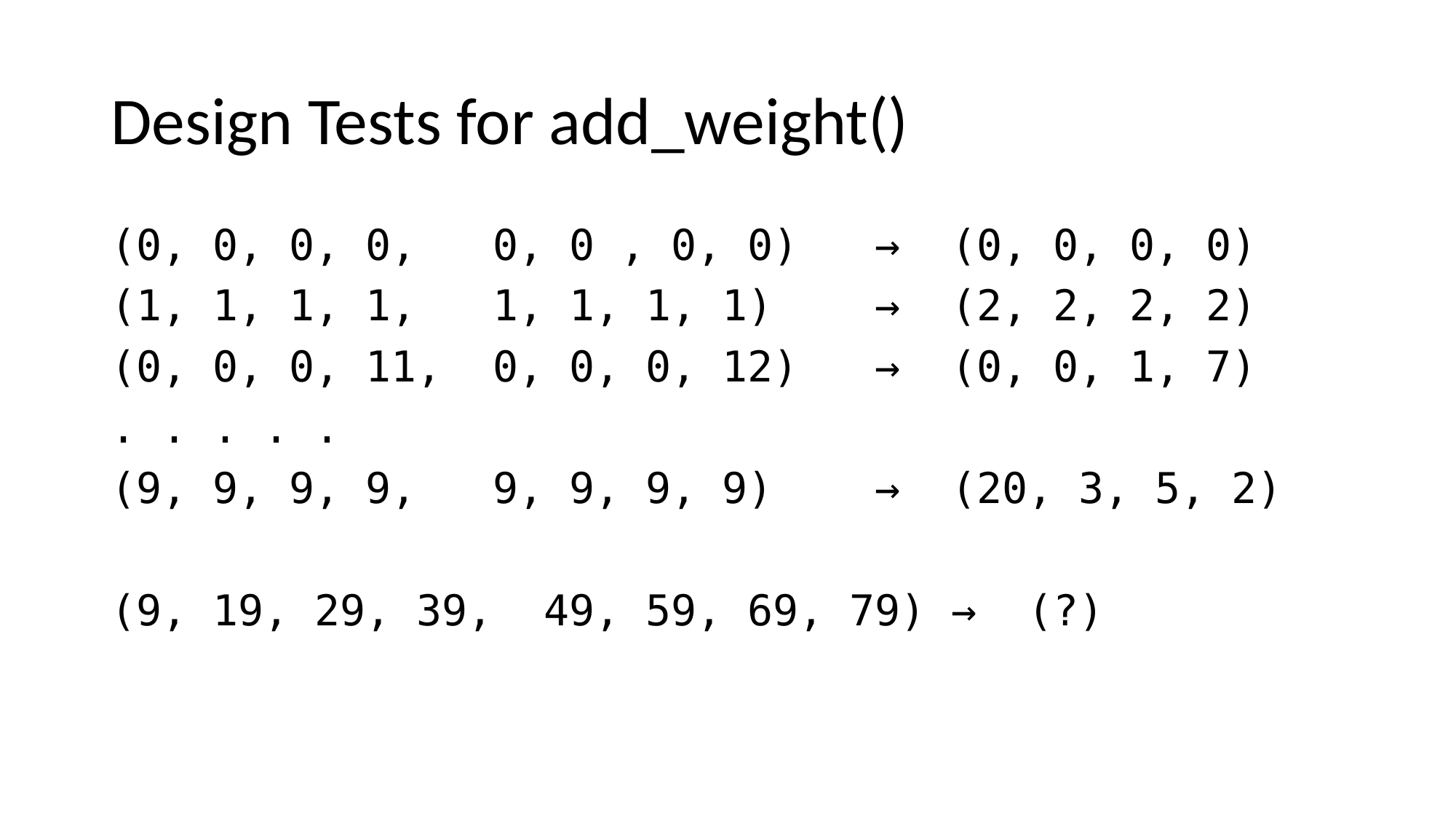

# Design Tests for add_weight()
(0, 0, 0, 0,   0, 0 , 0, 0) 	→  (0, 0, 0, 0)
(1, 1, 1, 1,   1, 1, 1, 1)	→  (2, 2, 2, 2)
(0, 0, 0, 11,  0, 0, 0, 12) 	→  (0, 0, 1, 7)
. . . . .
(9, 9, 9, 9,   9, 9, 9, 9) 	→  (20, 3, 5, 2)

(9, 19, 29, 39,  49, 59, 69, 79) →  (?)